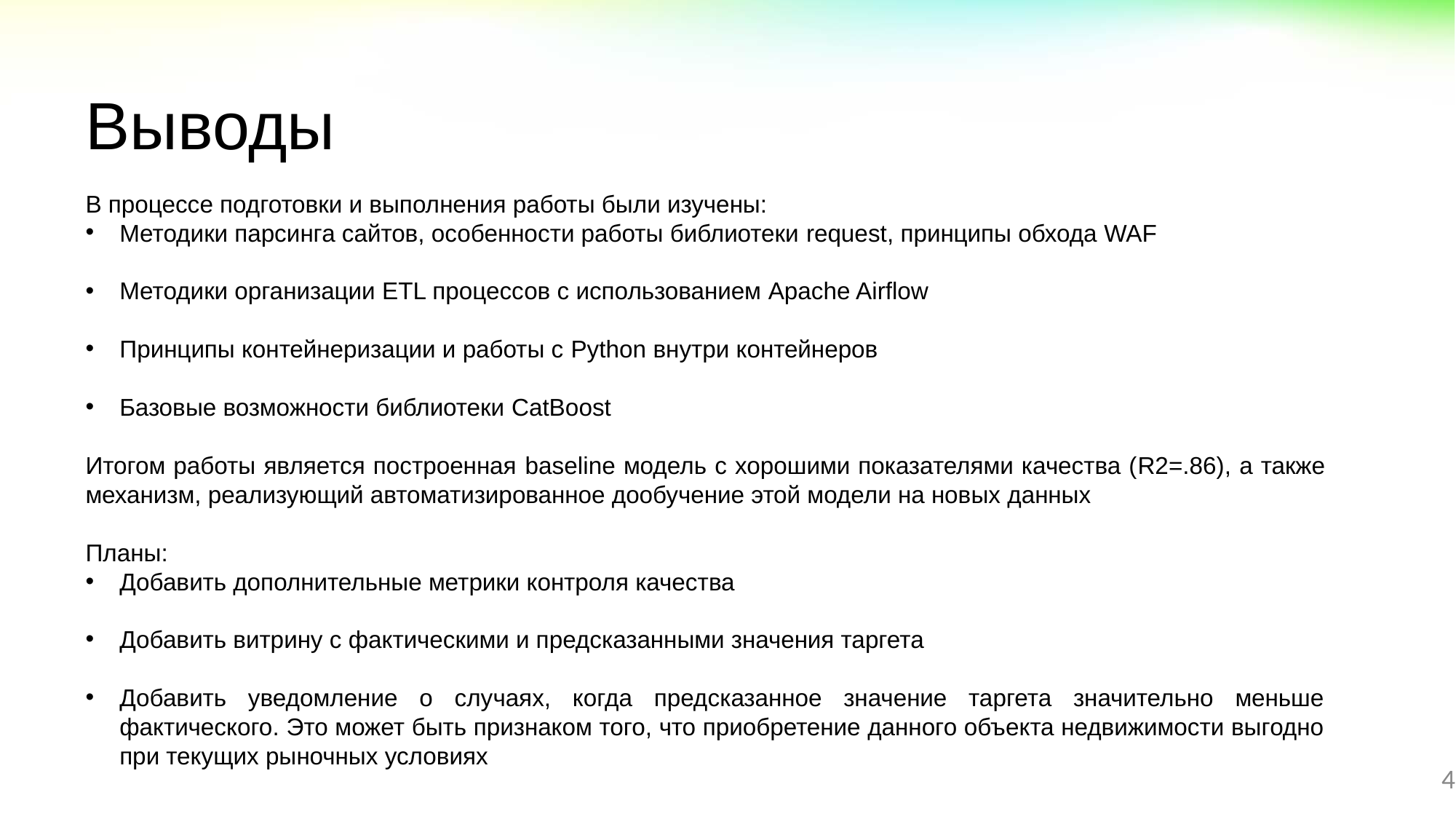

# Выводы
В процессе подготовки и выполнения работы были изучены:
Методики парсинга сайтов, особенности работы библиотеки request, принципы обхода WAF

Методики организации ETL процессов с использованием Apache Airflow

Принципы контейнеризации и работы с Python внутри контейнеров

Базовые возможности библиотеки CatBoost

Итогом работы является построенная baseline модель с хорошими показателями качества (R2=.86), а также механизм, реализующий автоматизированное дообучение этой модели на новых данных

Планы:
Добавить дополнительные метрики контроля качества

Добавить витрину с фактическими и предсказанными значения таргета

Добавить уведомление о случаях, когда предсказанное значение таргета значительно меньше фактического. Это может быть признаком того, что приобретение данного объекта недвижимости выгодно при текущих рыночных условиях

4